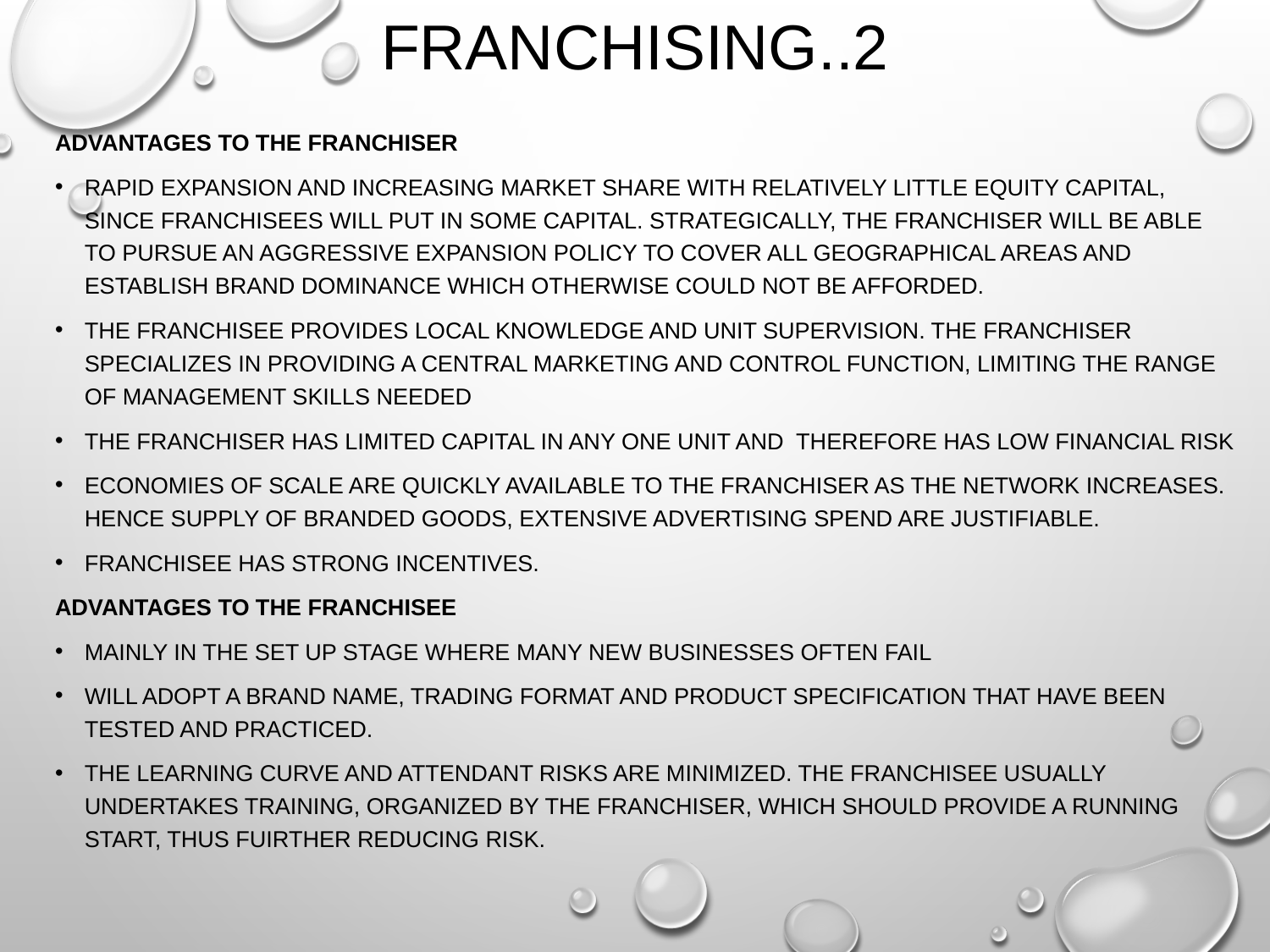

# Franchising..2
Advantages to the franchiser
Rapid expansion and increasing market share with relatively little equity capital, since franchisees will put in some capital. Strategically, the franchiser will be able to pursue an aggressive expansion policy to cover all geographical areas and establish brand dominance which otherwise could not be afforded.
The franchisee provides local knowledge and unit supervision. The franchiser specializes in providing a central marketing and control function, limiting the range of management skills needed
The franchiser has limited capital in any one unit and  therefore has low financial risk
Economies of scale are quickly available to the franchiser as the network increases. Hence supply of branded goods, extensive advertising spend are justifiable.
Franchisee has strong incentives.
Advantages to the franchisee
Mainly in the set up stage where many new businesses often fail
Will adopt a brand name, trading format and product specification that have been tested and practiced.
The learning curve and attendant risks are minimized. The franchisee usually undertakes training, organized by the franchiser, which should provide a running start, thus fuirther reducing risk.